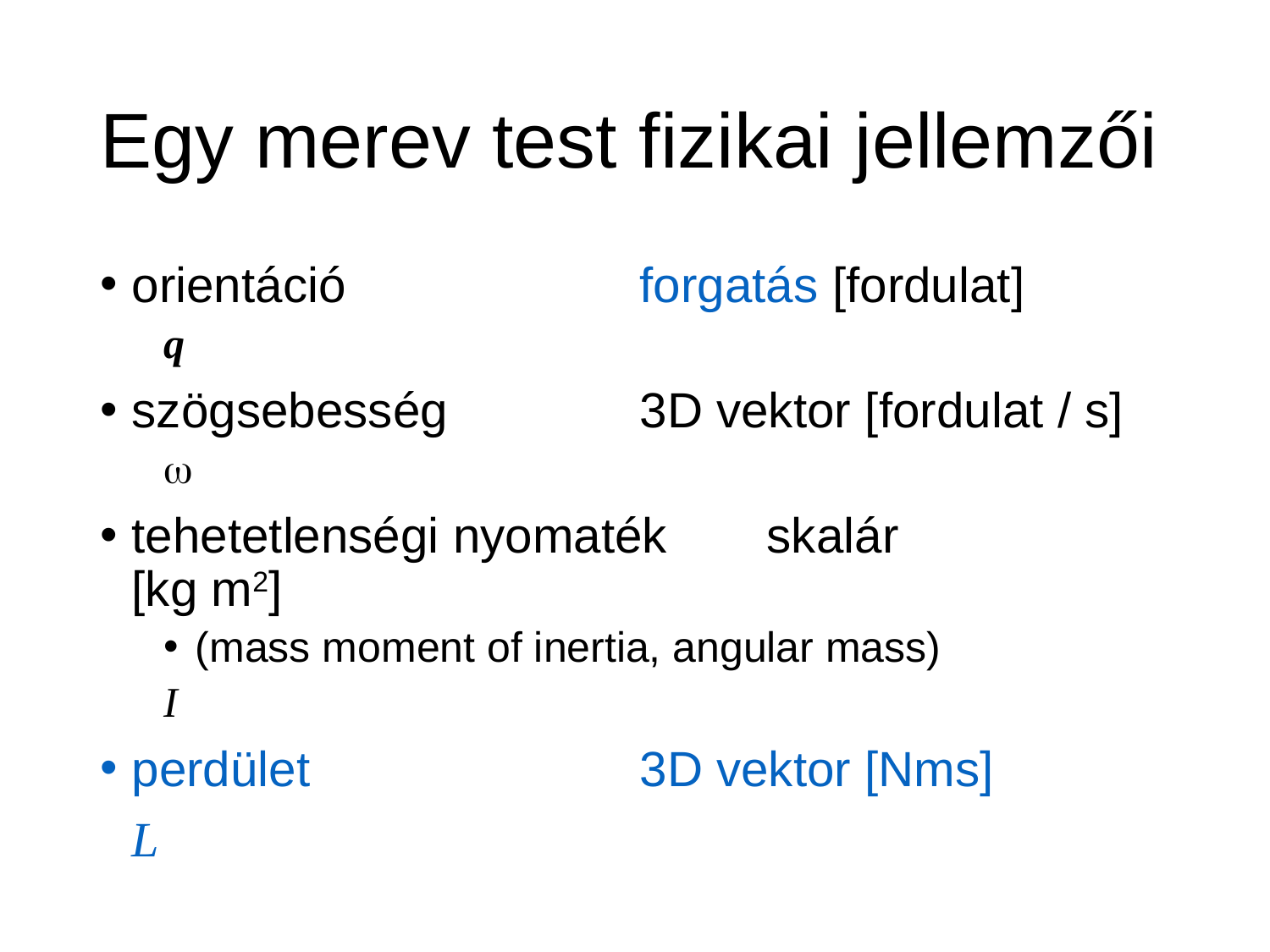

# Egy merev test fizikai jellemzői
orientáció			forgatás [fordulat]
q
szögsebesség		3D vektor [fordulat / s]
ω
tehetetlenségi nyomaték	skalár 		[kg m2]
(mass moment of inertia, angular mass)
I
perdület			3D vektor [Nms]
	L